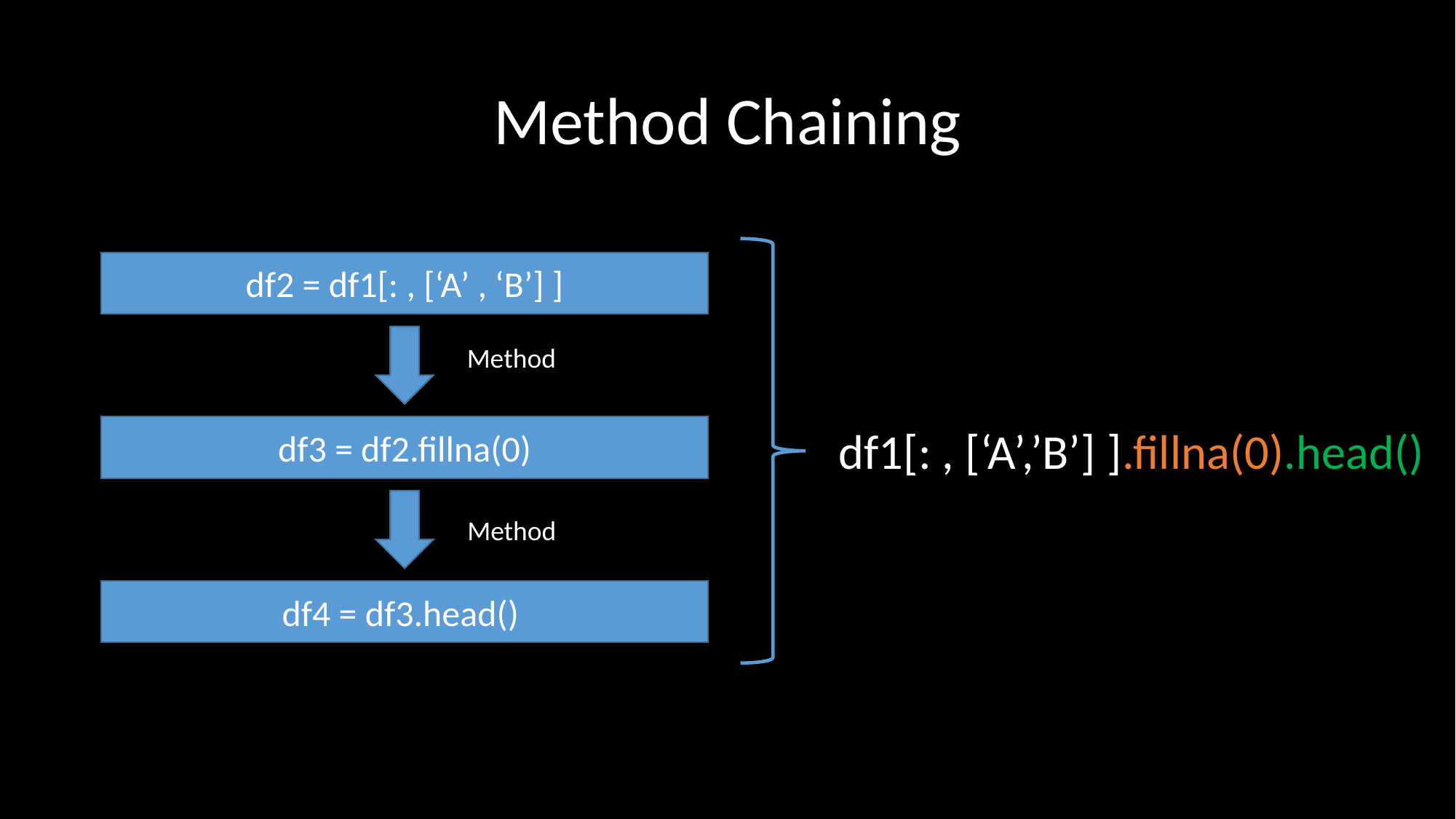

# Method Chaining

df2 = df1[: , [‘A’ , ‘B’] ]

Method
df1[: , [‘A’,’B’] ].fillna(0).head()
df3 = df2.fillna(0)

Method
df4 = df3.head()